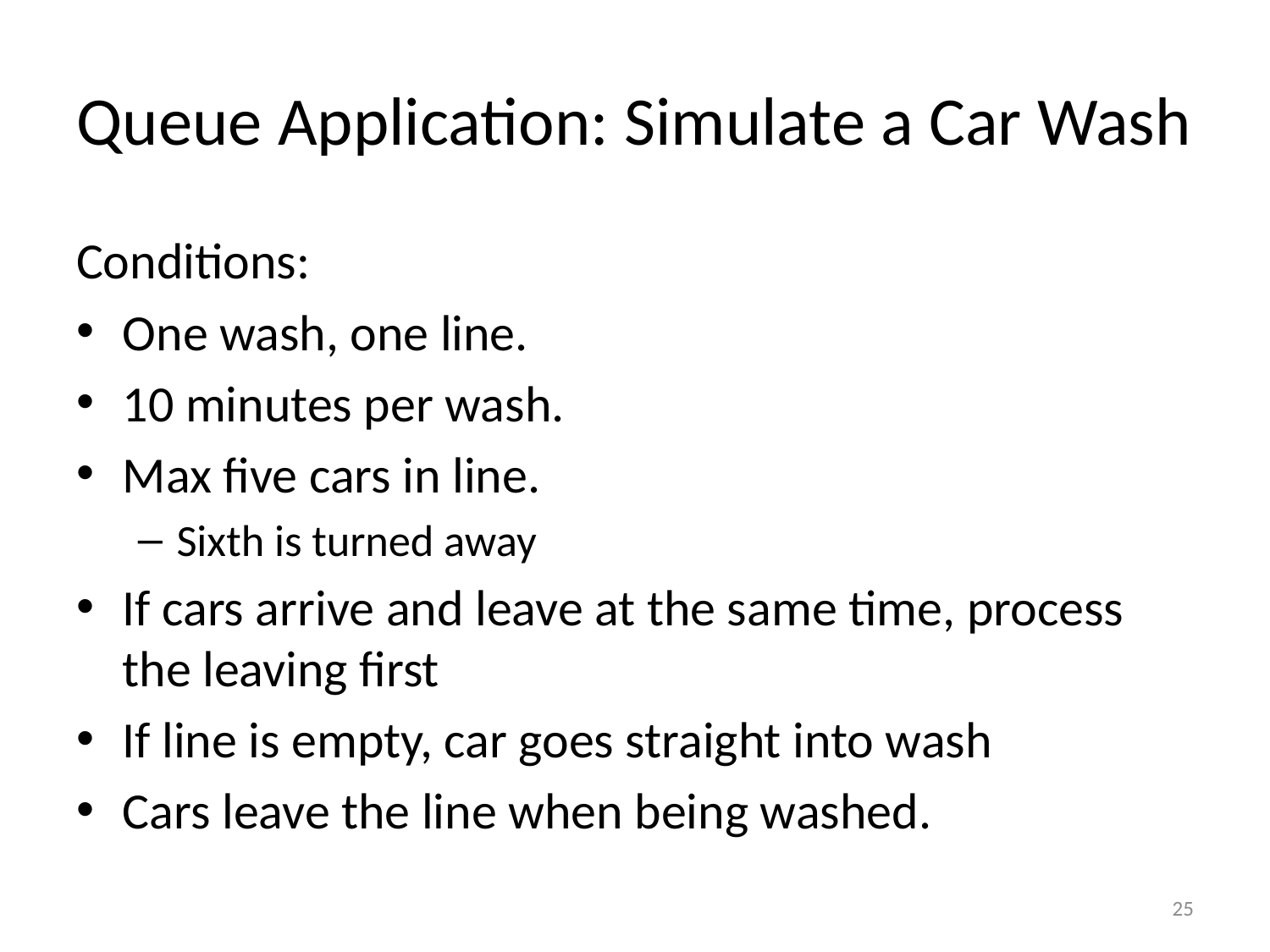

# Queue Application: Simulate a Car Wash
Conditions:
One wash, one line.
10 minutes per wash.
Max five cars in line.
Sixth is turned away
If cars arrive and leave at the same time, process the leaving first
If line is empty, car goes straight into wash
Cars leave the line when being washed.

25